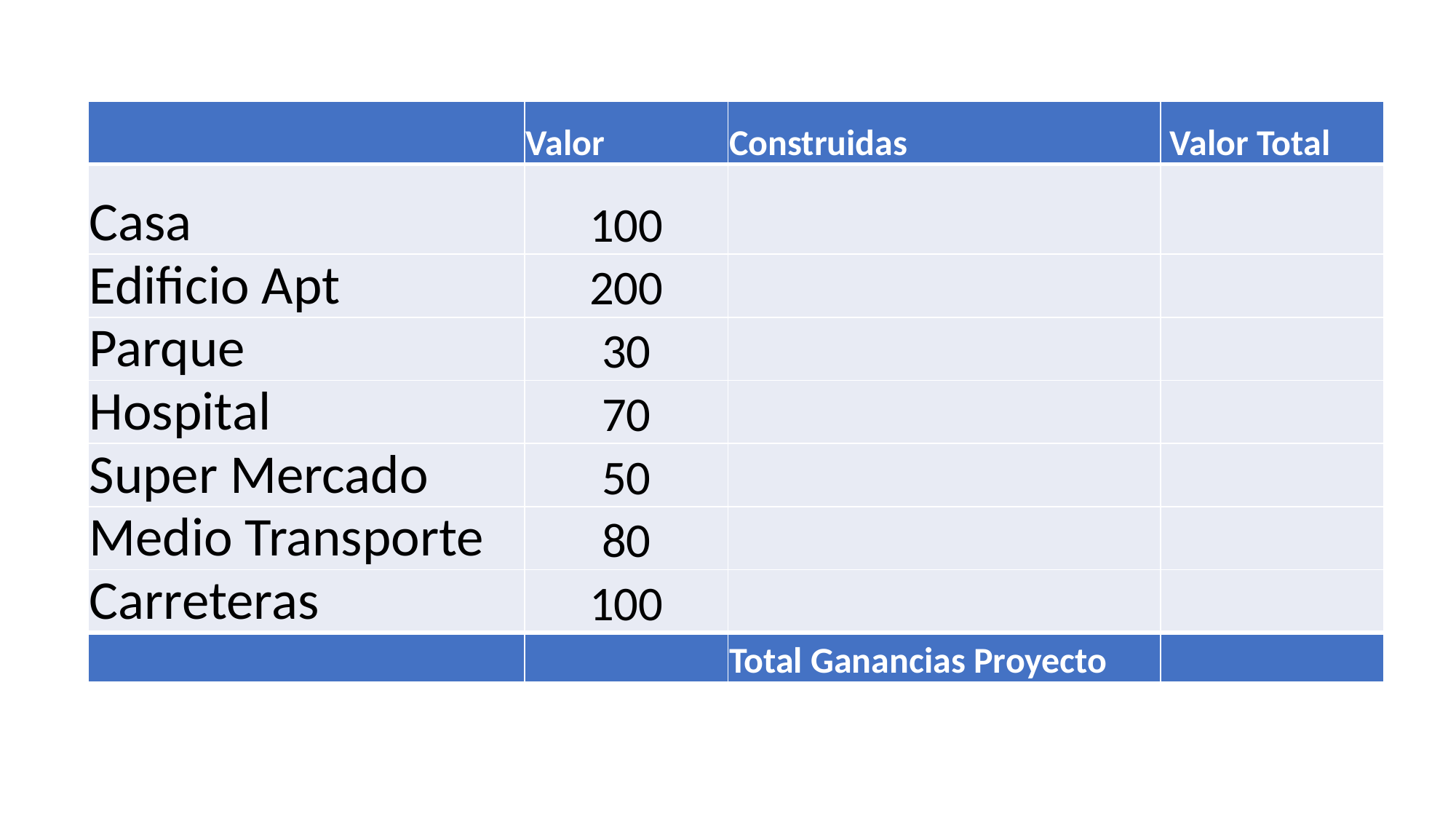

|  | Valor | Construidas | Valor Total |
| --- | --- | --- | --- |
| Casa | 100 |  |  |
| Edificio Apt | 200 |  |  |
| Parque | 30 |  |  |
| Hospital | 70 |  |  |
| Super Mercado | 50 |  |  |
| Medio Transporte | 80 |  |  |
| Carreteras | 100 |  |  |
|  |  | Total Ganancias Proyecto |  |